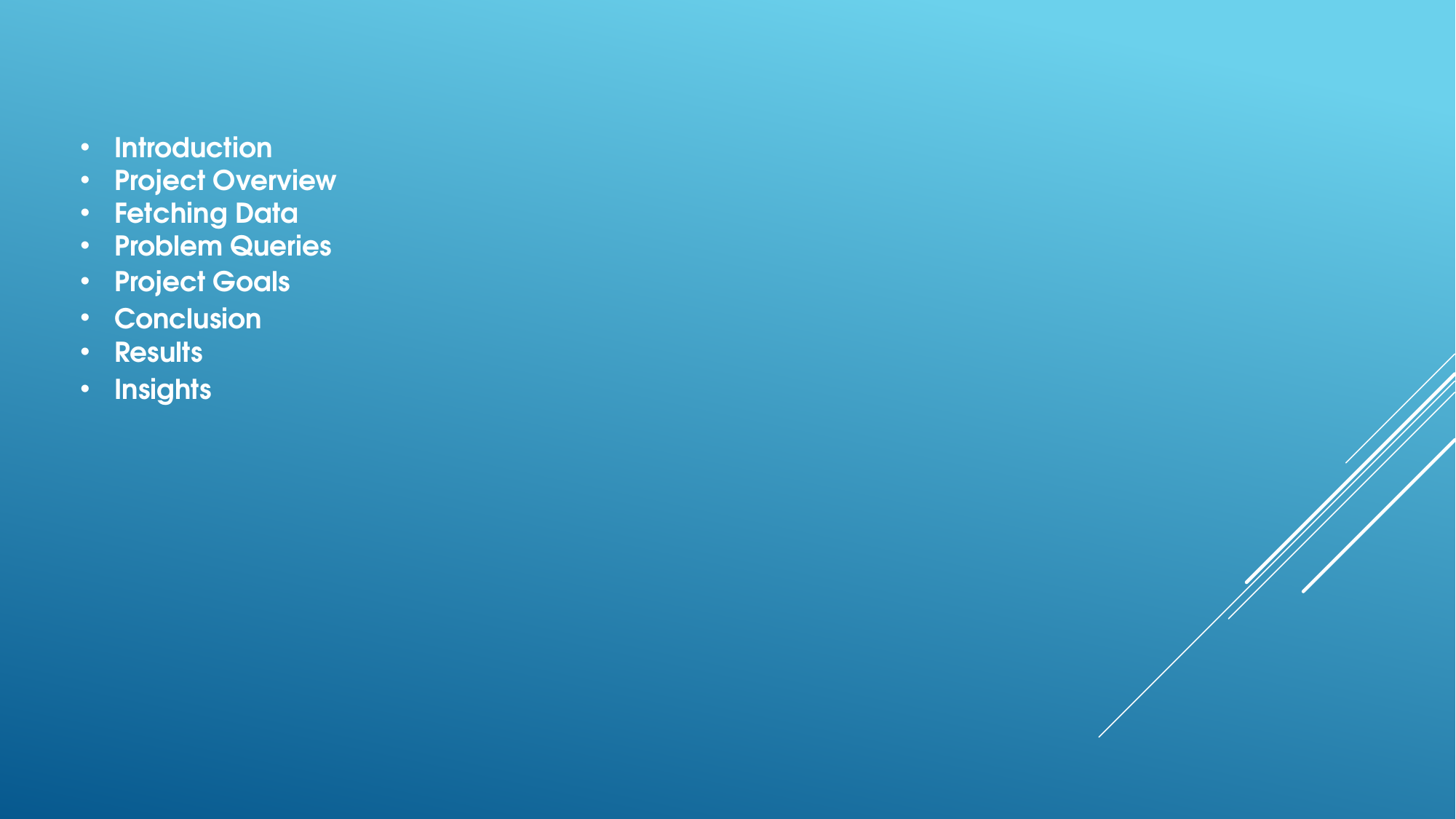

Introduction
Project Overview
Fetching Data
Problem Queries
Project Goals
Conclusion
Results
Insights